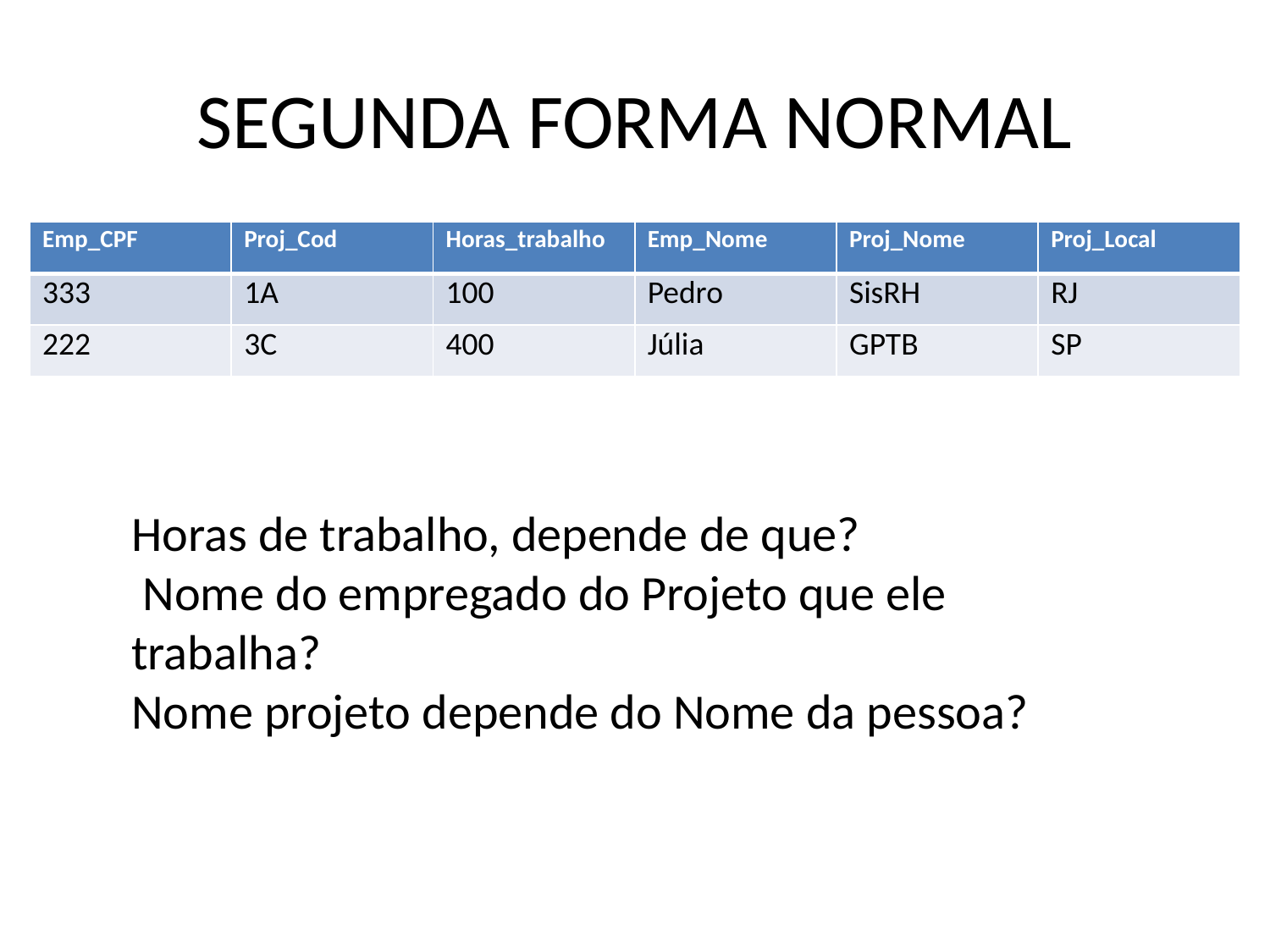

# SEGUNDA FORMA NORMAL
| Emp\_CPF | Proj\_Cod | Horas\_trabalho | Emp\_Nome | Proj\_Nome | Proj\_Local |
| --- | --- | --- | --- | --- | --- |
| 333 | 1A | 100 | Pedro | SisRH | RJ |
| 222 | 3C | 400 | Júlia | GPTB | SP |
Horas de trabalho, depende de que?
 Nome do empregado do Projeto que ele trabalha?
Nome projeto depende do Nome da pessoa?